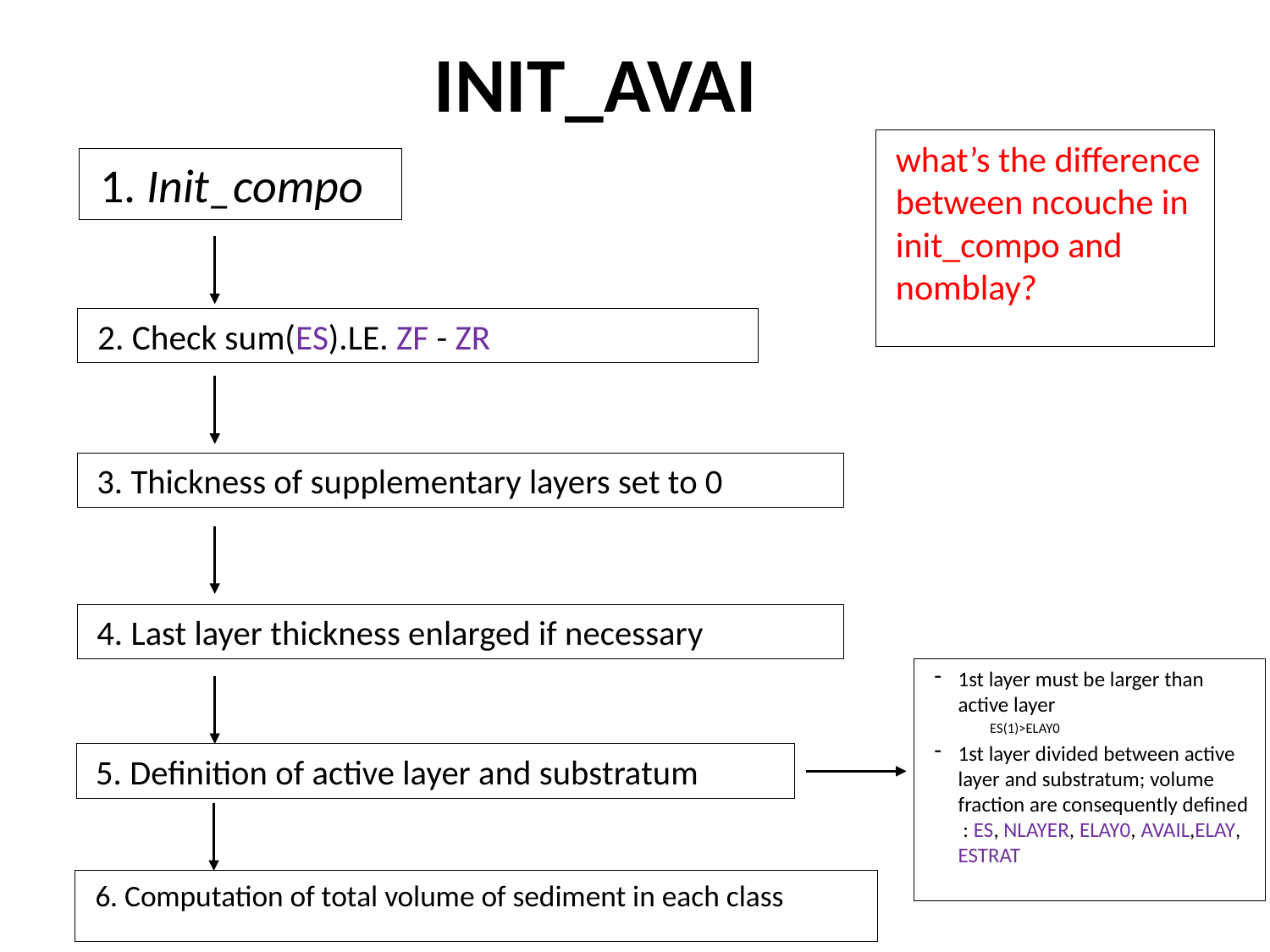

INIT_AVAI
what’s the difference between ncouche in init_compo and nomblay?

1. Init_compo

2. Check sum(ES).LE. ZF - ZR
3. Thickness of supplementary layers set to 0
4. Last layer thickness enlarged if necessary
1st layer must be larger than active layer
ES(1)>ELAY0
1st layer divided between active layer and substratum; volume fraction are consequently defined  : ES, NLAYER, ELAY0, AVAIL,ELAY, ESTRAT

5. Definition of active layer and substratum
6. Computation of total volume of sediment in each class